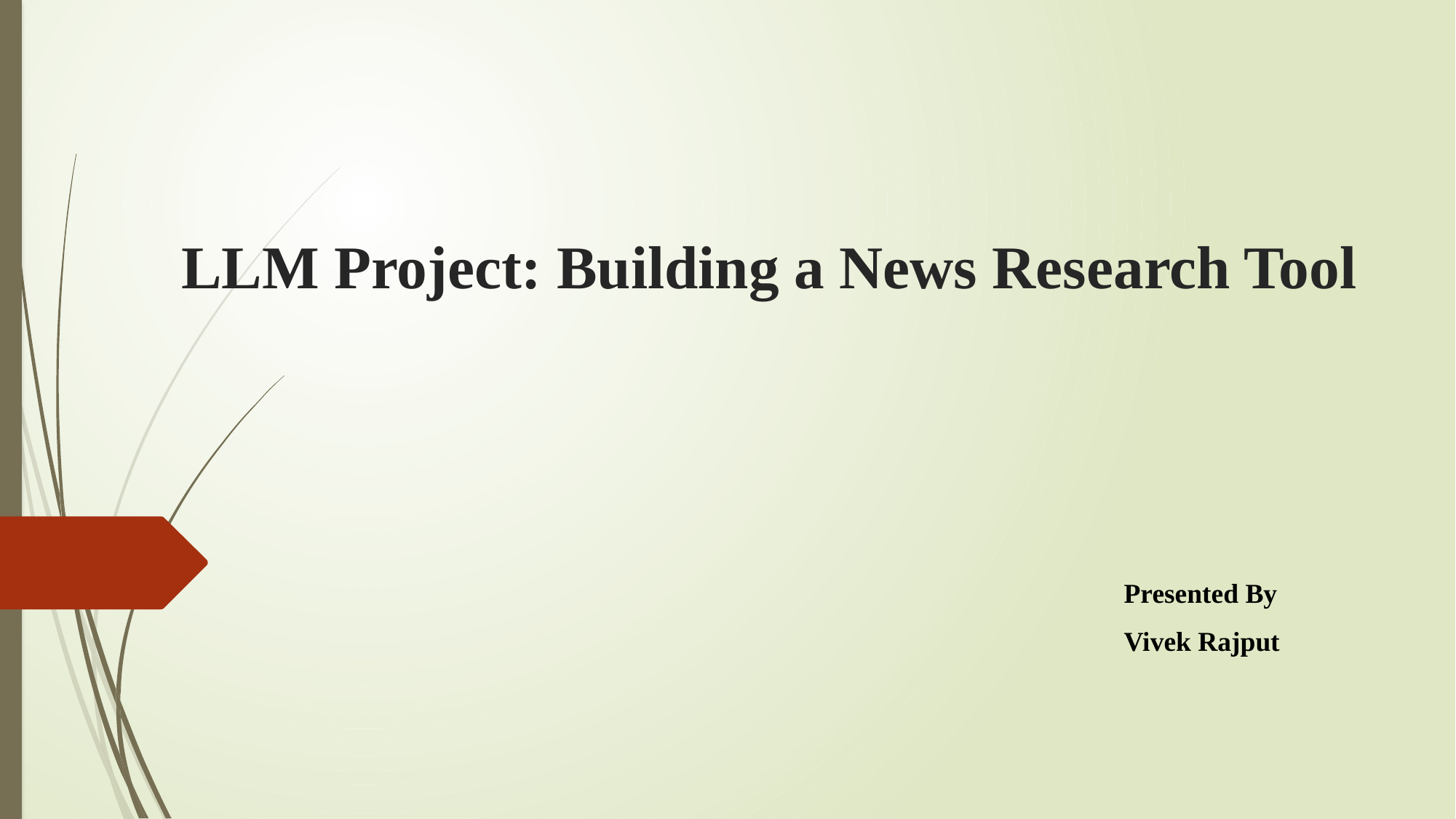

# LLM Project: Building a News Research Tool
Presented By
Vivek Rajput